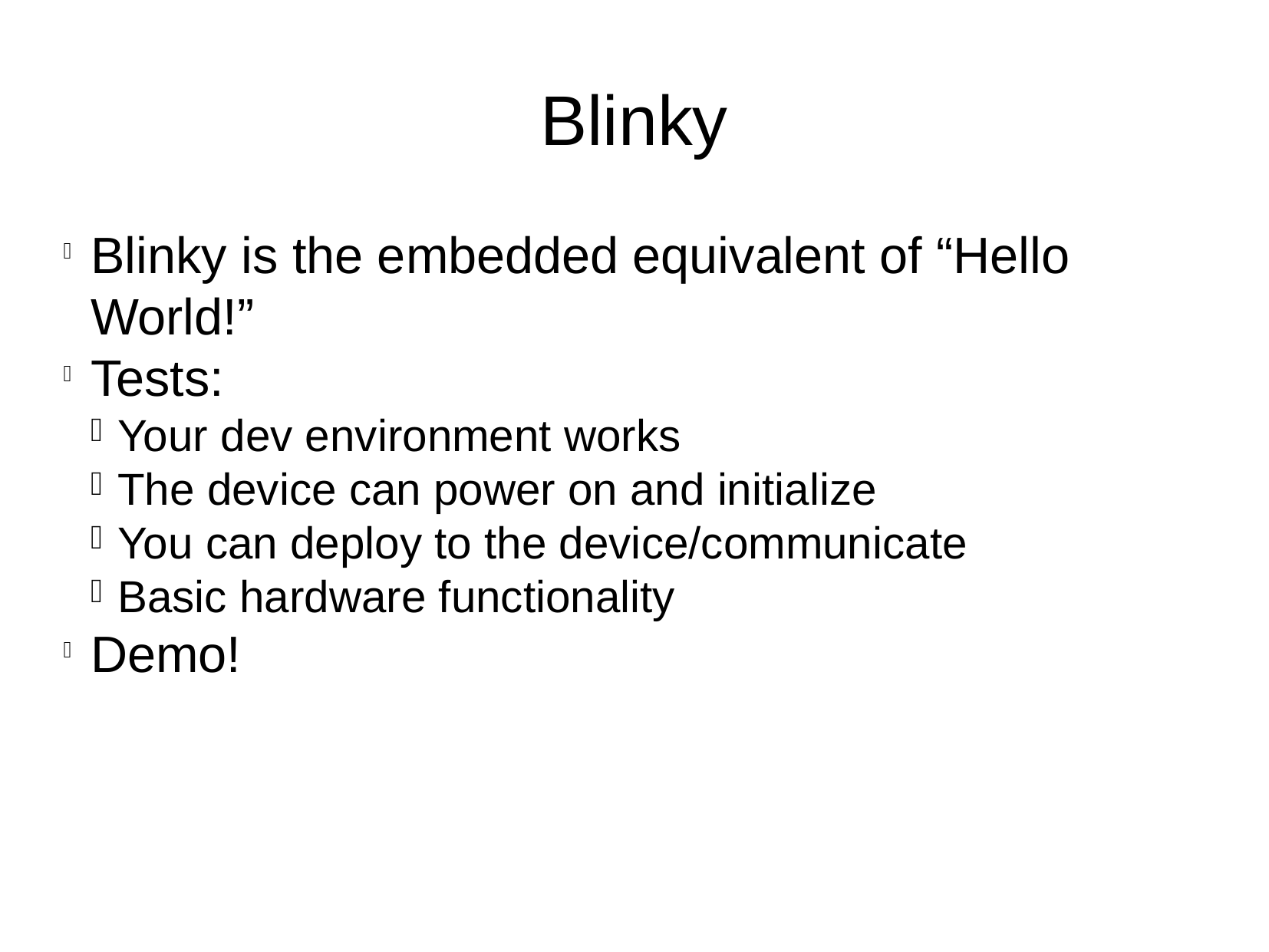

Blinky
Blinky is the embedded equivalent of “Hello World!”
Tests:
Your dev environment works
The device can power on and initialize
You can deploy to the device/communicate
Basic hardware functionality
Demo!